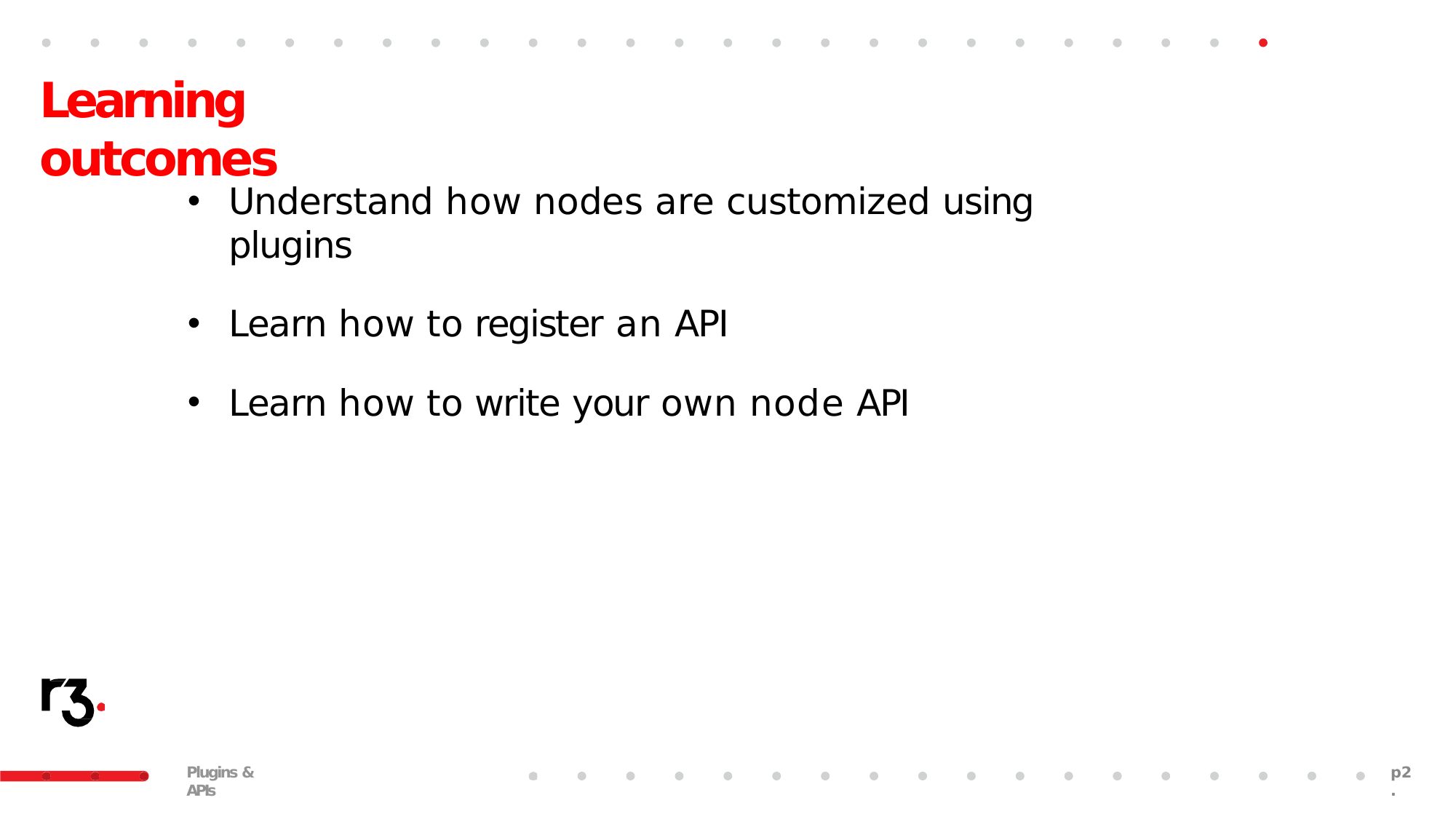

# Learning outcomes
Understand how nodes are customized using plugins
Learn how to register an API
Learn how to write your own node API

Plugins & APIs
p2.